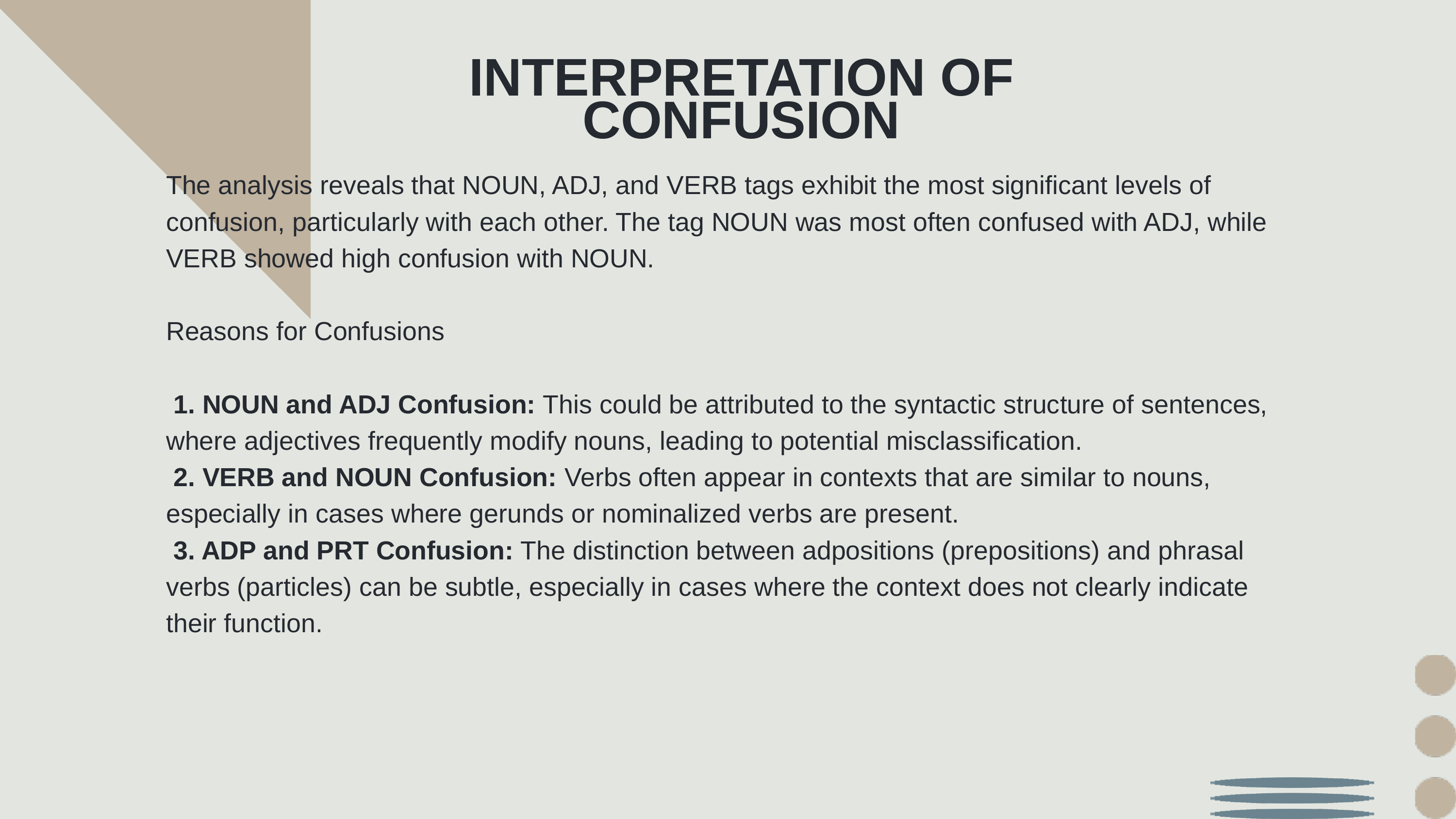

INTERPRETATION OF CONFUSION
The analysis reveals that NOUN, ADJ, and VERB tags exhibit the most significant levels of confusion, particularly with each other. The tag NOUN was most often confused with ADJ, while VERB showed high confusion with NOUN.

Reasons for Confusions

 1. NOUN and ADJ Confusion: This could be attributed to the syntactic structure of sentences, where adjectives frequently modify nouns, leading to potential misclassification.
 2. VERB and NOUN Confusion: Verbs often appear in contexts that are similar to nouns, especially in cases where gerunds or nominalized verbs are present.
 3. ADP and PRT Confusion: The distinction between adpositions (prepositions) and phrasal verbs (particles) can be subtle, especially in cases where the context does not clearly indicate their function.